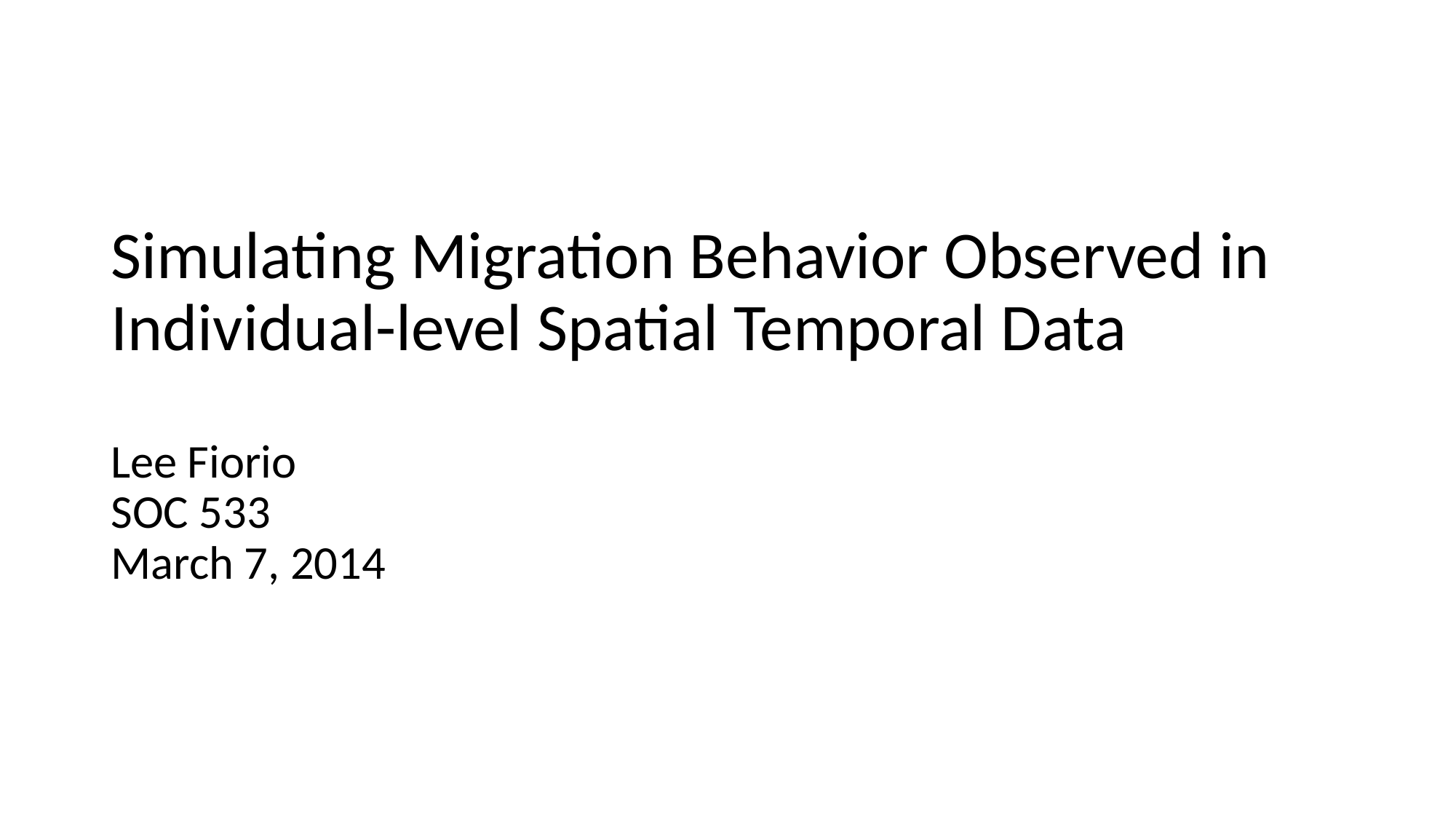

# Simulating Migration Behavior Observed in Individual-level Spatial Temporal Data Lee Fiorio SOC 533 March 7, 2014